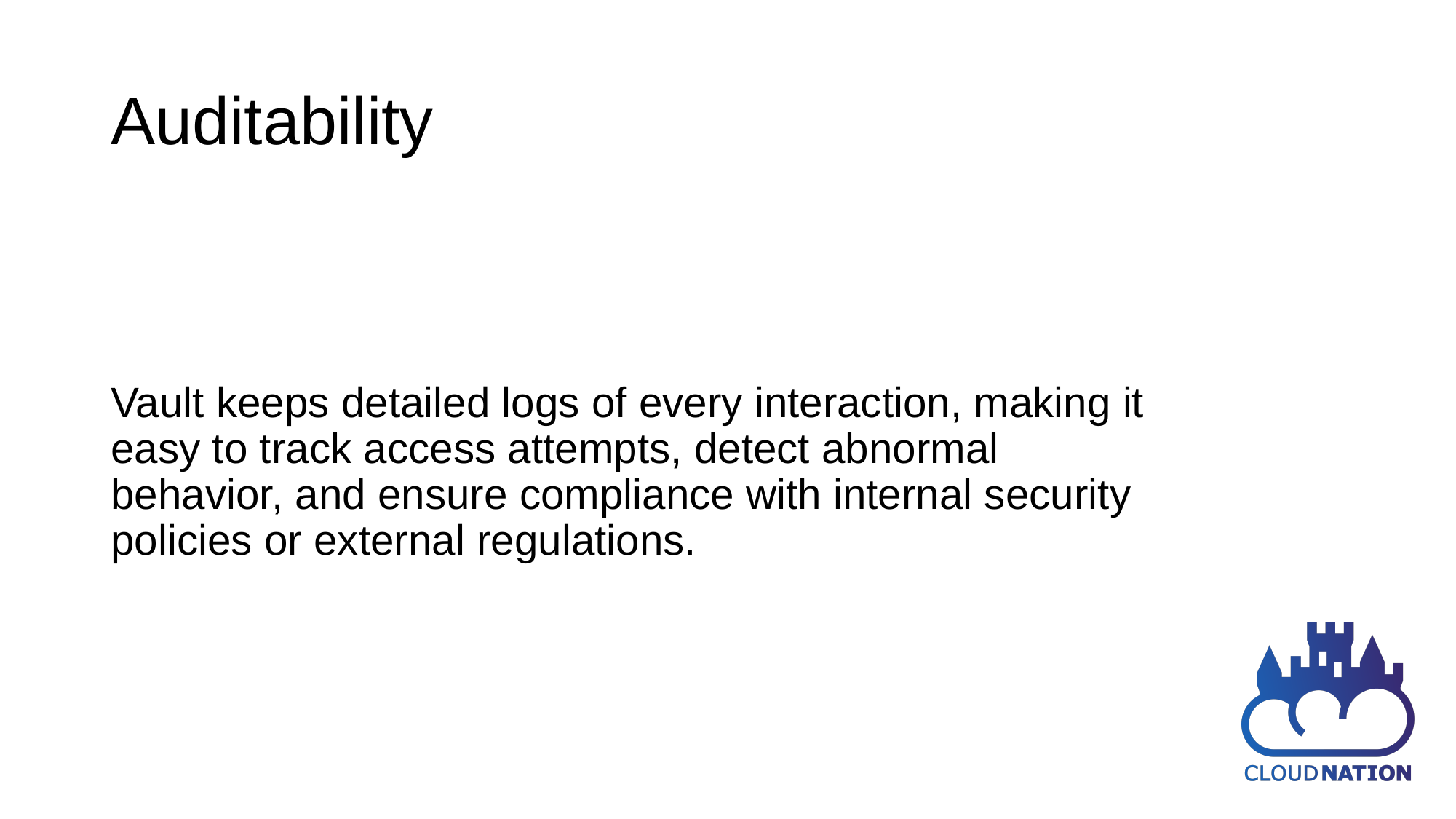

# Auditability
Vault keeps detailed logs of every interaction, making it easy to track access attempts, detect abnormal behavior, and ensure compliance with internal security policies or external regulations.